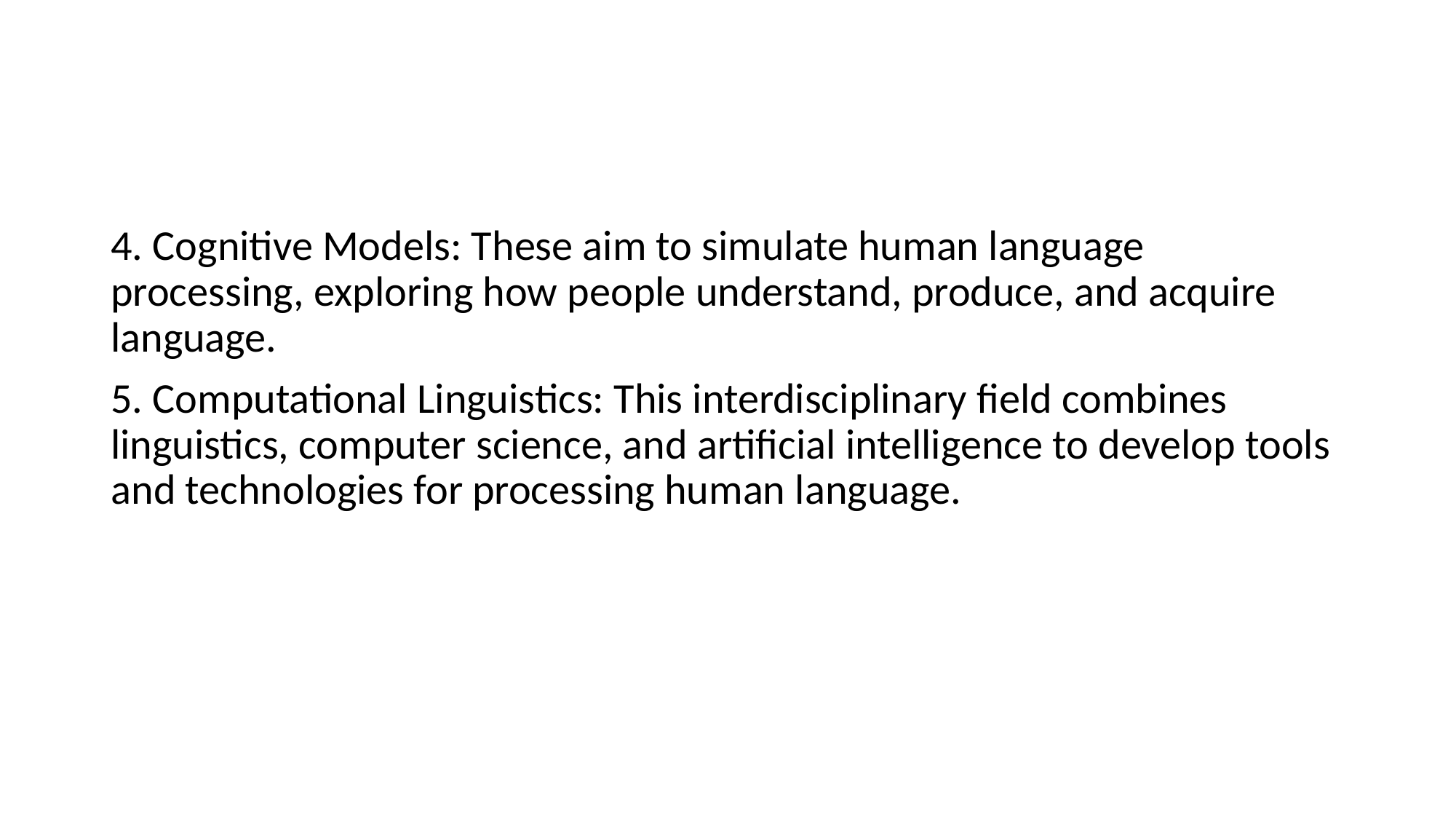

#
4. Cognitive Models: These aim to simulate human language processing, exploring how people understand, produce, and acquire language.
5. Computational Linguistics: This interdisciplinary field combines linguistics, computer science, and artificial intelligence to develop tools and technologies for processing human language.